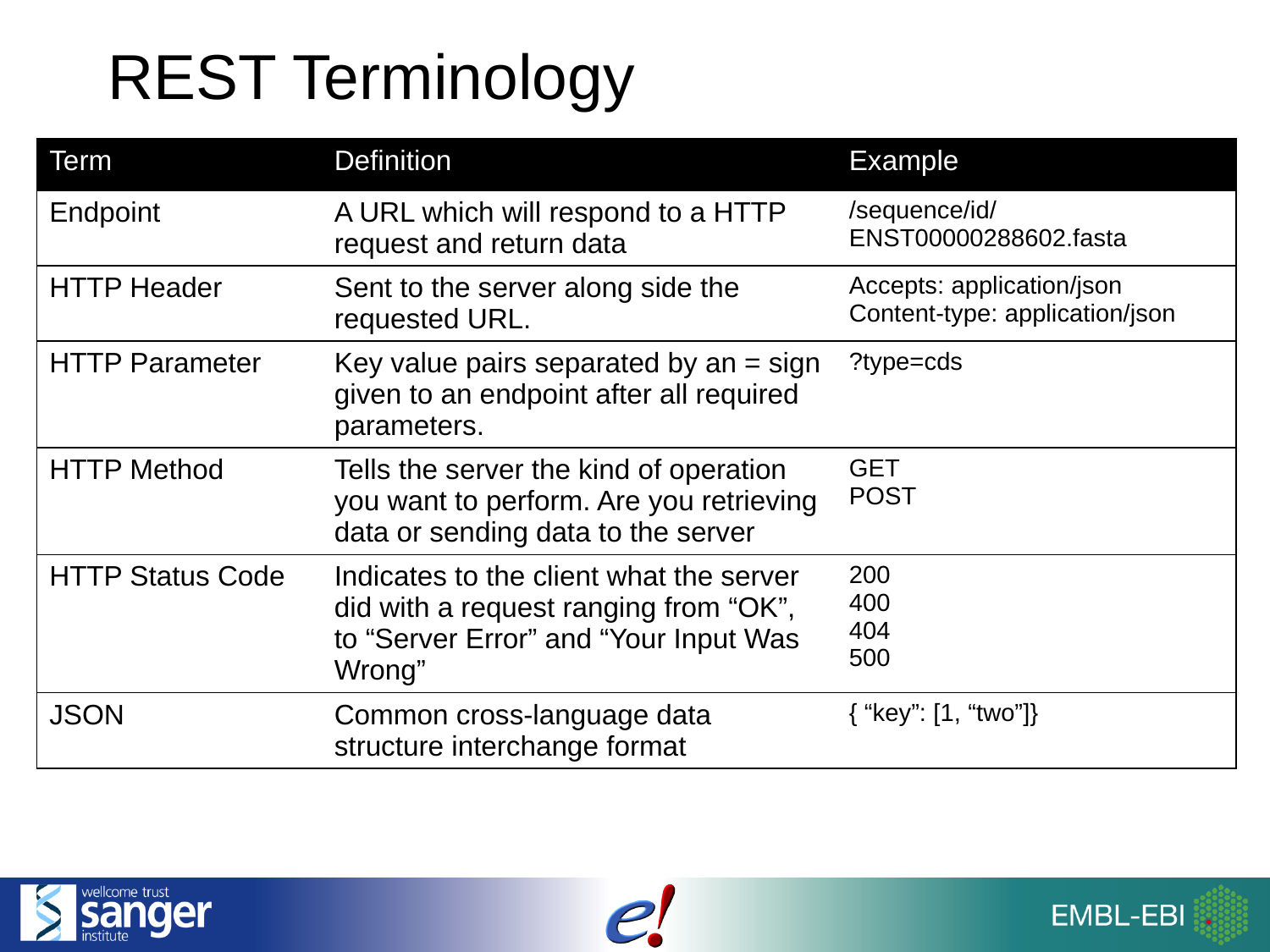

# REST Terminology
| Term | Definition | Example |
| --- | --- | --- |
| Endpoint | A URL which will respond to a HTTP request and return data | /sequence/id/ENST00000288602.fasta |
| HTTP Header | Sent to the server along side the requested URL. | Accepts: application/json Content-type: application/json |
| HTTP Parameter | Key value pairs separated by an = sign given to an endpoint after all required parameters. | ?type=cds |
| HTTP Method | Tells the server the kind of operation you want to perform. Are you retrieving data or sending data to the server | GET POST |
| HTTP Status Code | Indicates to the client what the server did with a request ranging from “OK”, to “Server Error” and “Your Input Was Wrong” | 200 400 404 500 |
| JSON | Common cross-language data structure interchange format | { “key”: [1, “two”]} |